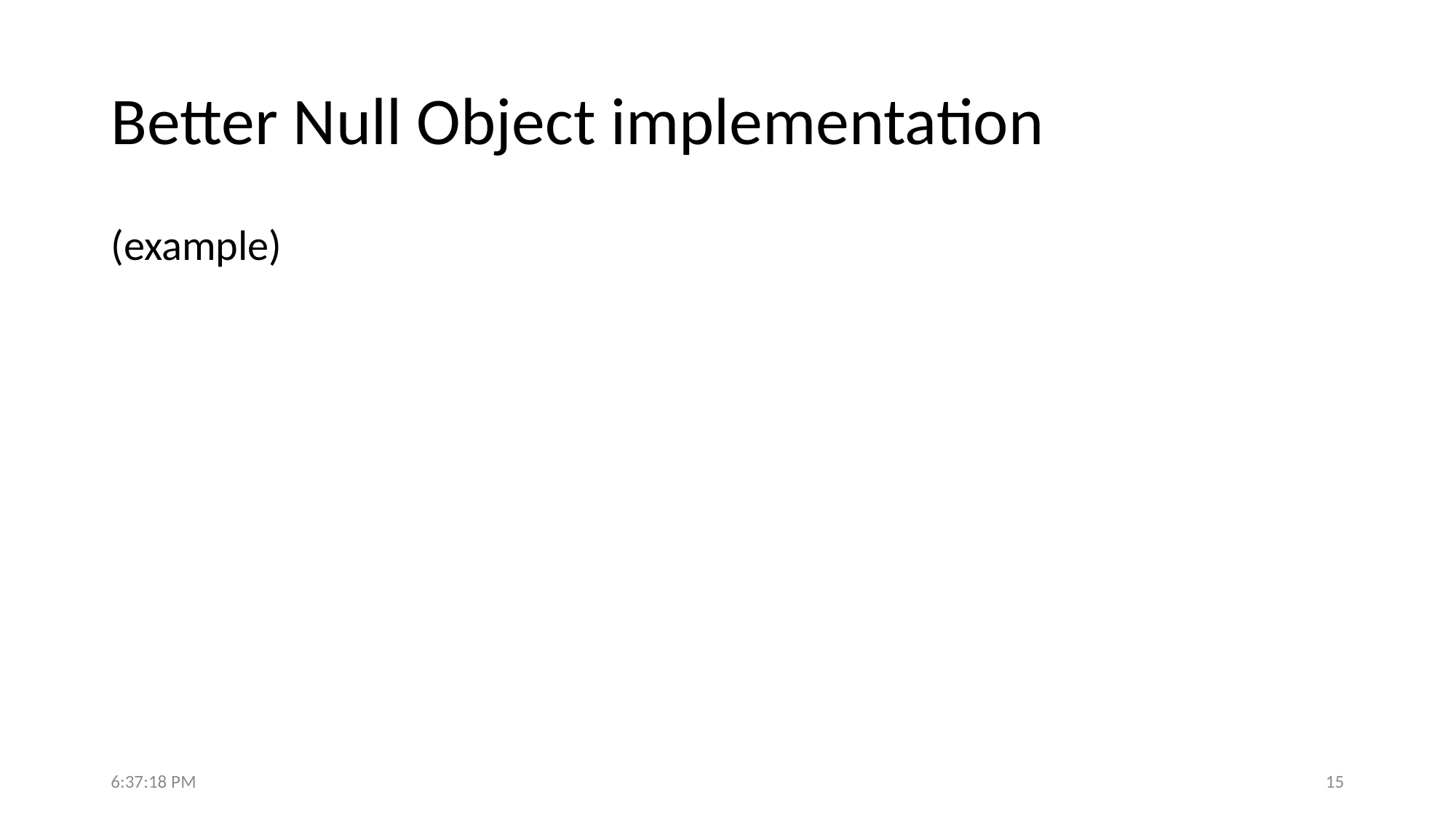

# Better Null Object implementation
(example)
6:37:18 PM
15